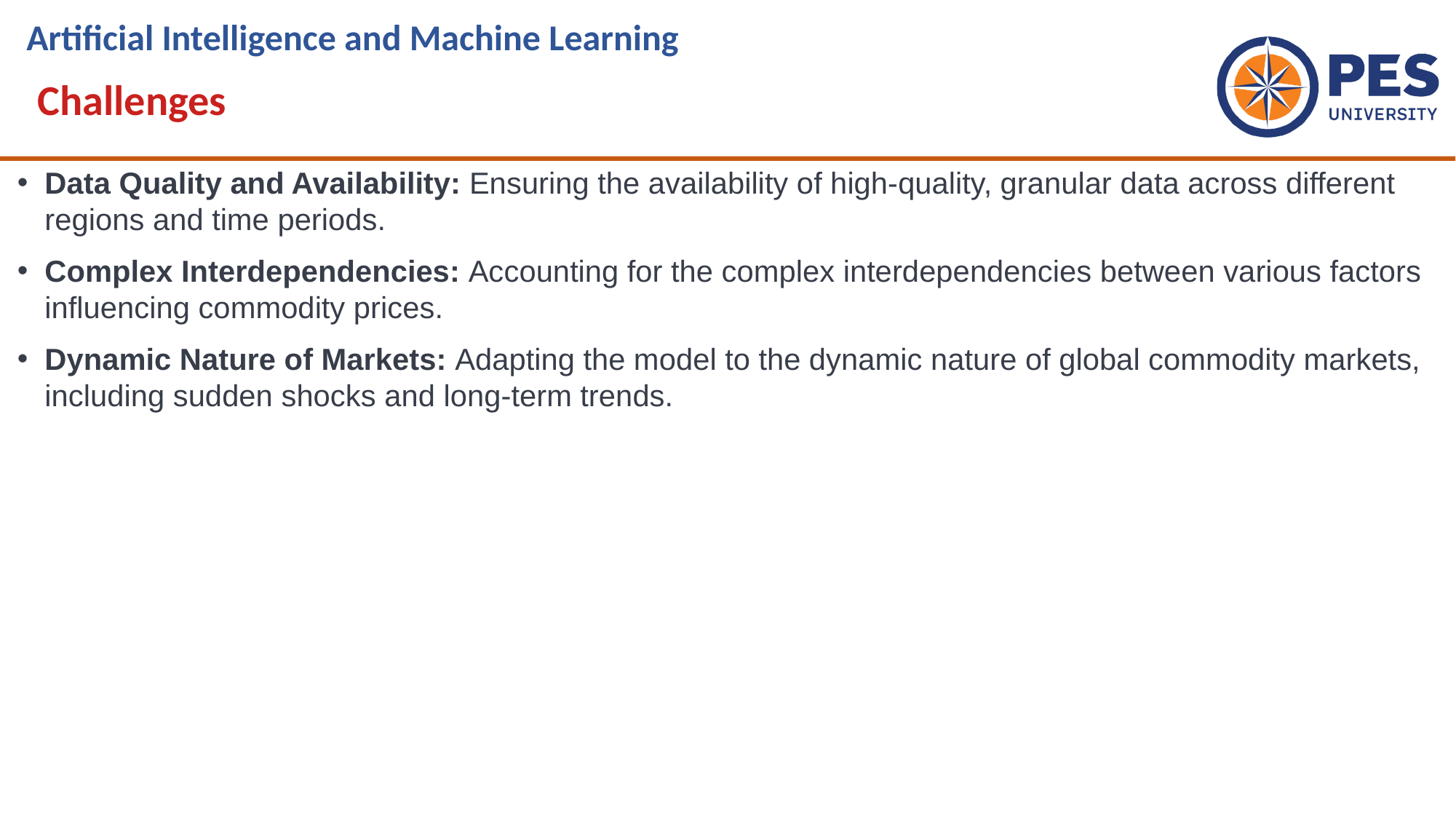

Challenges
Data Quality and Availability: Ensuring the availability of high-quality, granular data across different regions and time periods.
Complex Interdependencies: Accounting for the complex interdependencies between various factors influencing commodity prices.
Dynamic Nature of Markets: Adapting the model to the dynamic nature of global commodity markets, including sudden shocks and long-term trends.